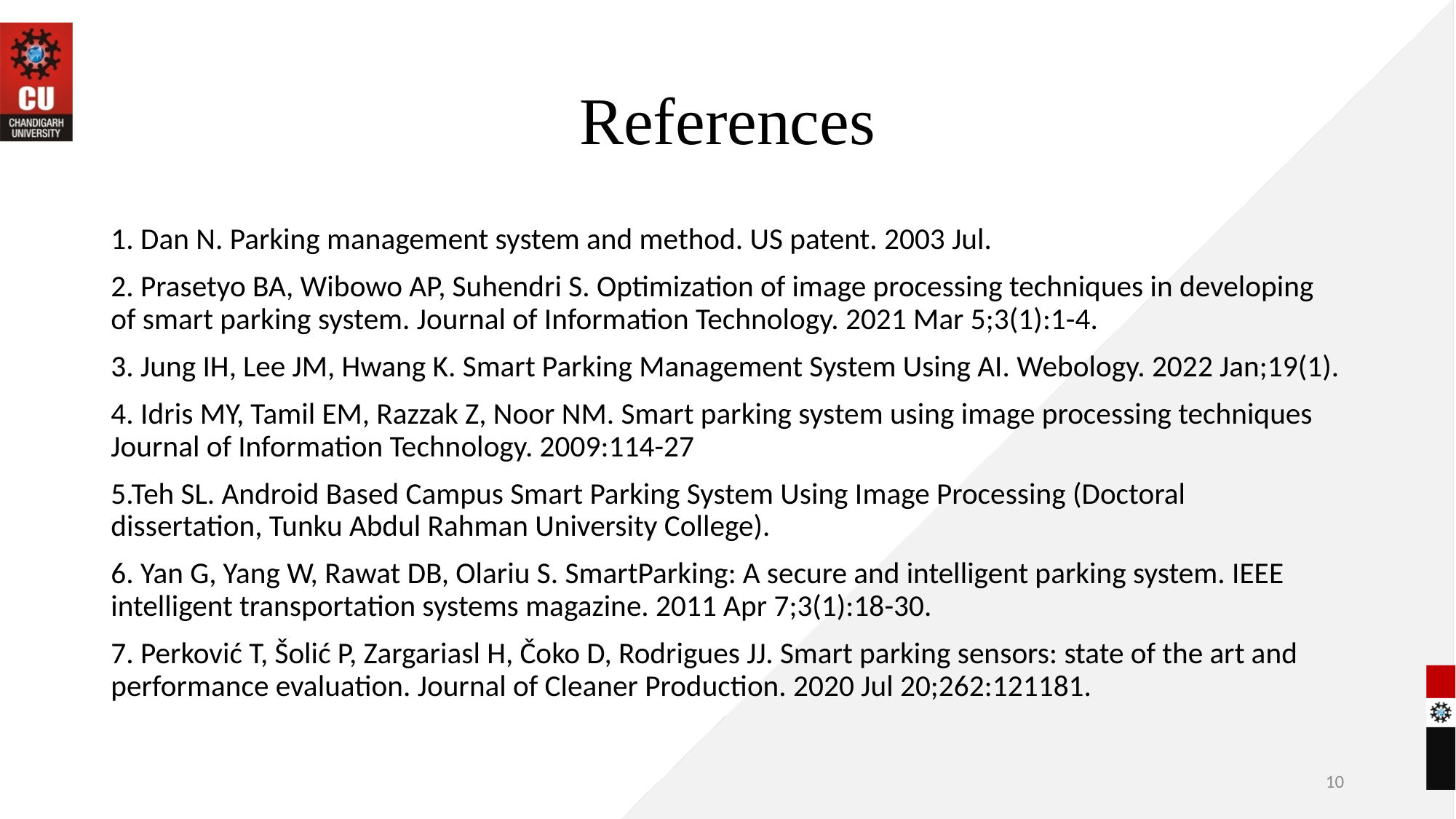

# References
1. Dan N. Parking management system and method. US patent. 2003 Jul.
2. Prasetyo BA, Wibowo AP, Suhendri S. Optimization of image processing techniques in developing of smart parking system. Journal of Information Technology. 2021 Mar 5;3(1):1-4.
3. Jung IH, Lee JM, Hwang K. Smart Parking Management System Using AI. Webology. 2022 Jan;19(1).
4. Idris MY, Tamil EM, Razzak Z, Noor NM. Smart parking system using image processing techniques Journal of Information Technology. 2009:114-27
5.Teh SL. Android Based Campus Smart Parking System Using Image Processing (Doctoral dissertation, Tunku Abdul Rahman University College).
6. Yan G, Yang W, Rawat DB, Olariu S. SmartParking: A secure and intelligent parking system. IEEE intelligent transportation systems magazine. 2011 Apr 7;3(1):18-30.
7. Perković T, Šolić P, Zargariasl H, Čoko D, Rodrigues JJ. Smart parking sensors: state of the art and performance evaluation. Journal of Cleaner Production. 2020 Jul 20;262:121181.

10